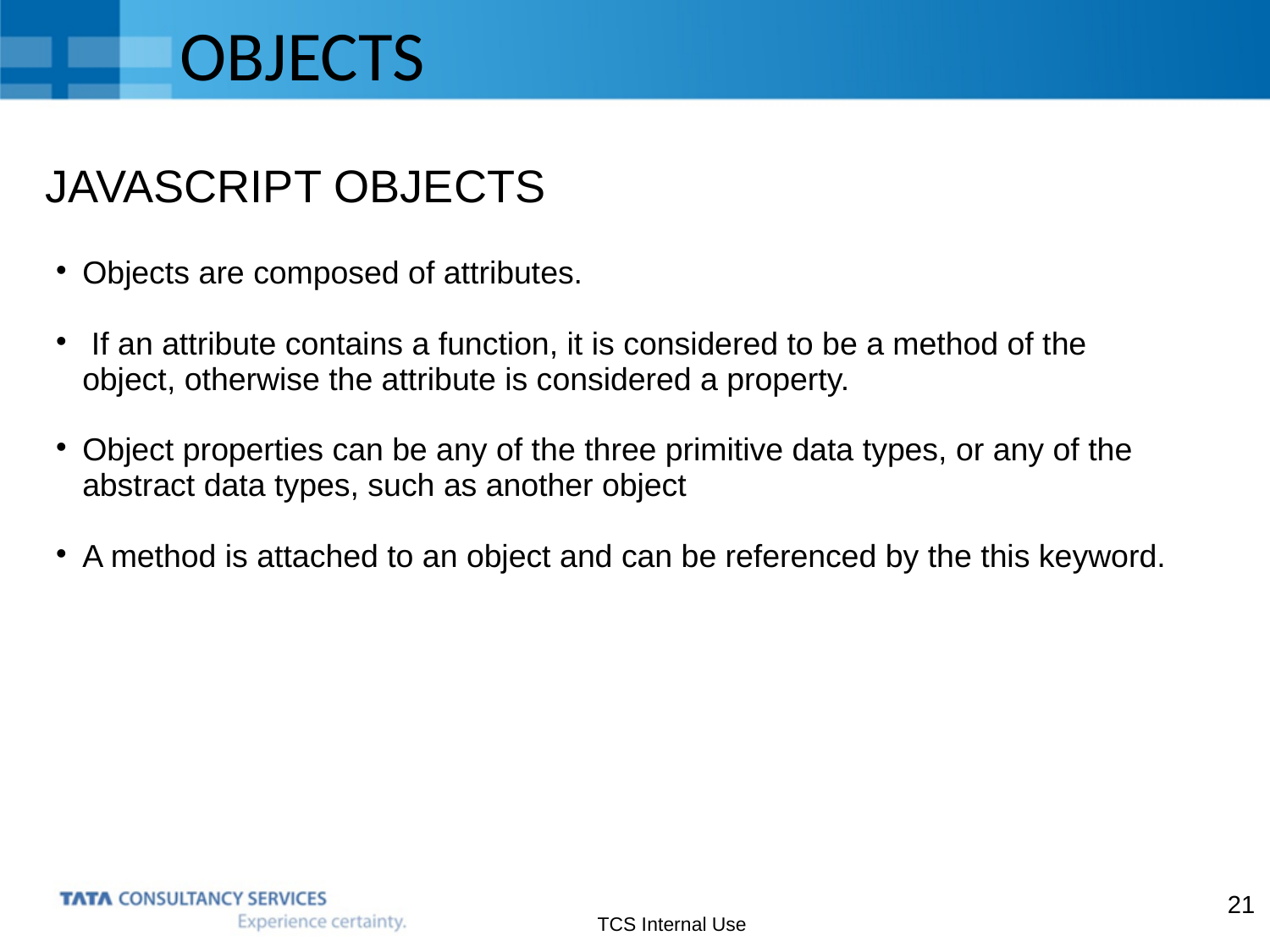

# OBJECTS
JAVASCRIPT OBJECTS
Objects are composed of attributes.

 If an attribute contains a function, it is considered to be a method of the object, otherwise the attribute is considered a property.

Object properties can be any of the three primitive data types, or any of the abstract data types, such as another object

A method is attached to an object and can be referenced by the this keyword.

21